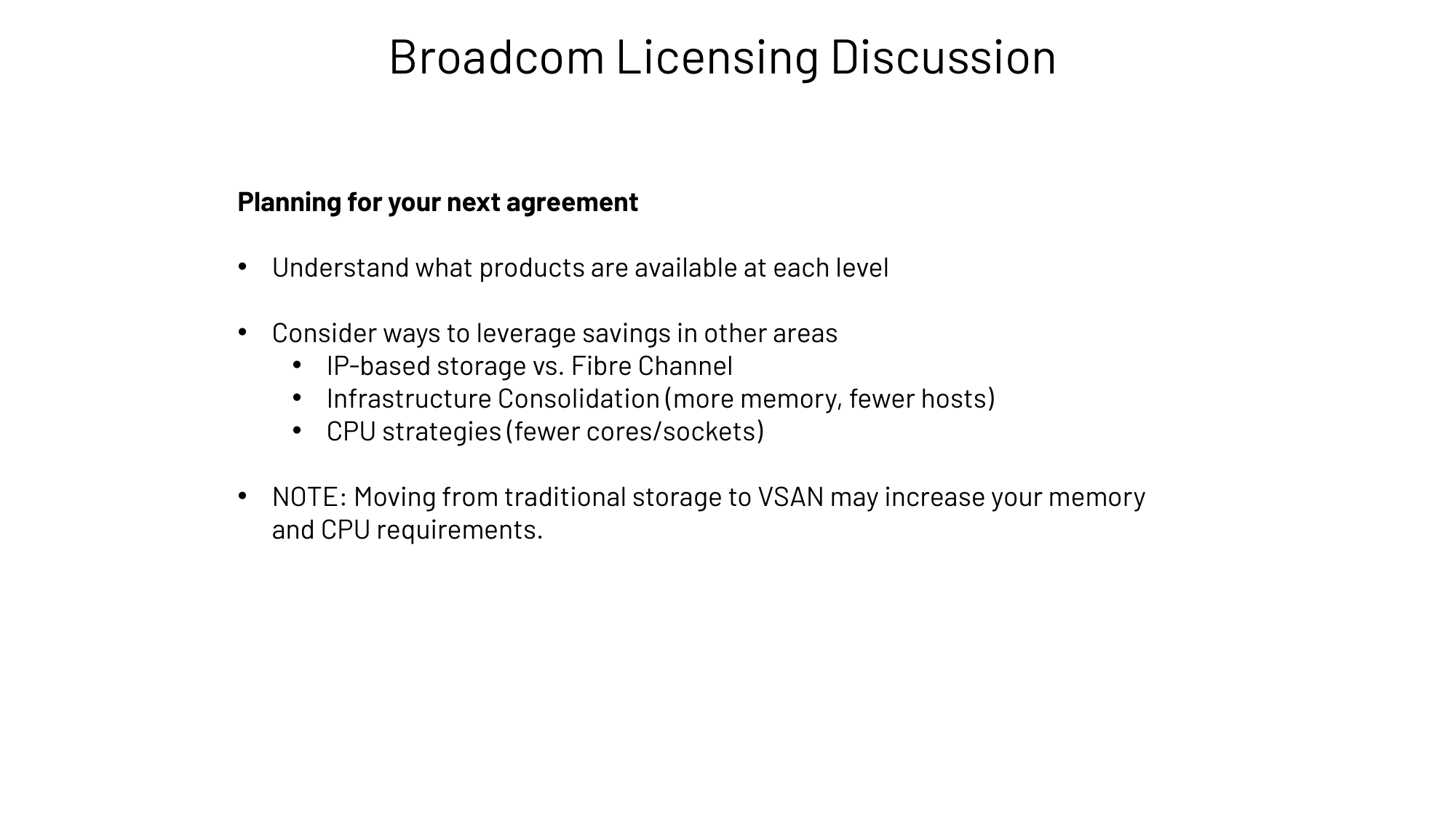

Broadcom Licensing Discussion
Planning for your next agreement

Understand what products are available at each level

Consider ways to leverage savings in other areas
IP-based storage vs. Fibre Channel
Infrastructure Consolidation (more memory, fewer hosts)
CPU strategies (fewer cores/sockets)

NOTE: Moving from traditional storage to VSAN may increase your memory and CPU requirements.